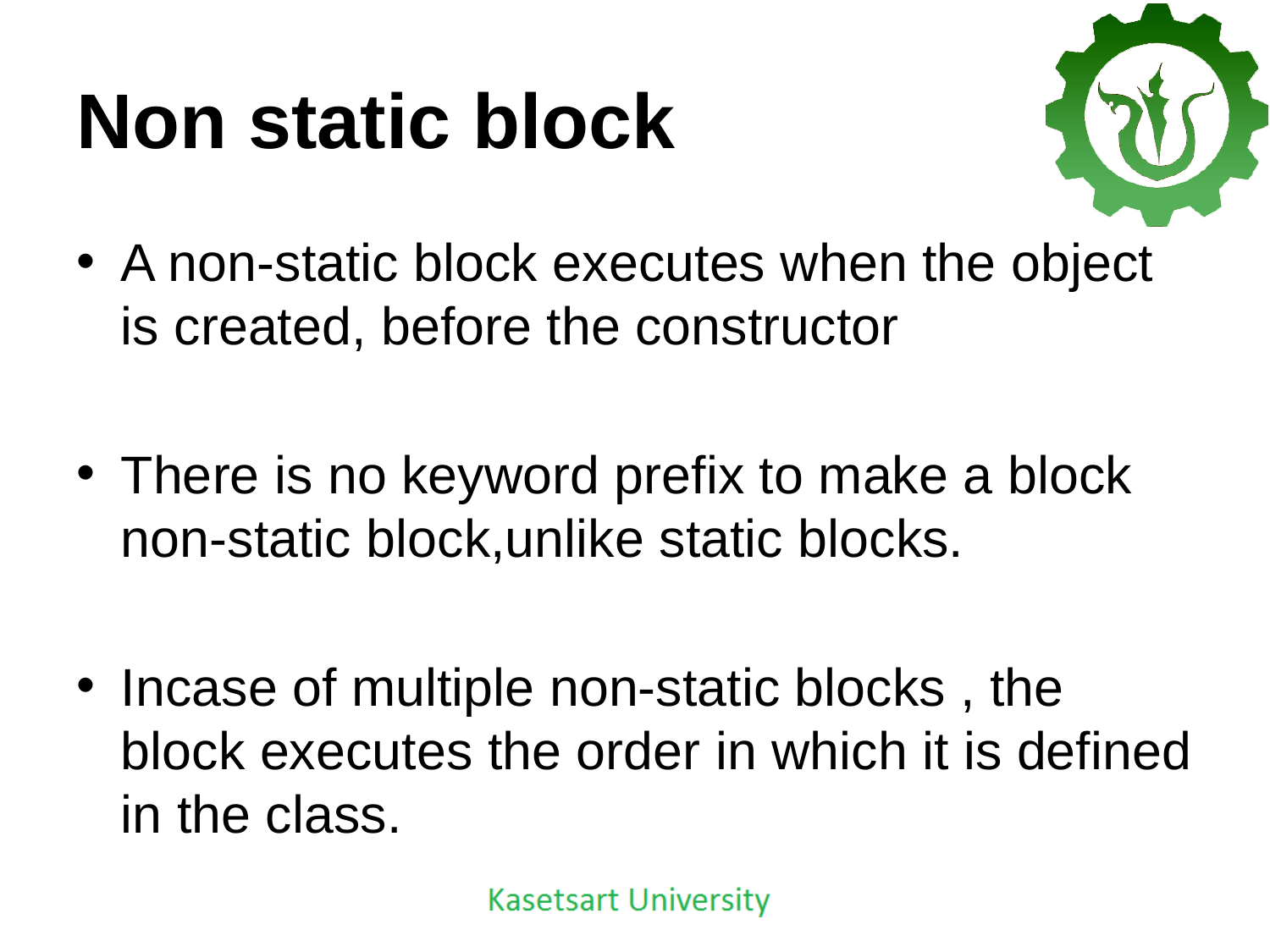

# Non static block
A non-static block executes when the object is created, before the constructor

There is no keyword prefix to make a block non-static block,unlike static blocks.

Incase of multiple non-static blocks , the block executes the order in which it is defined in the class.